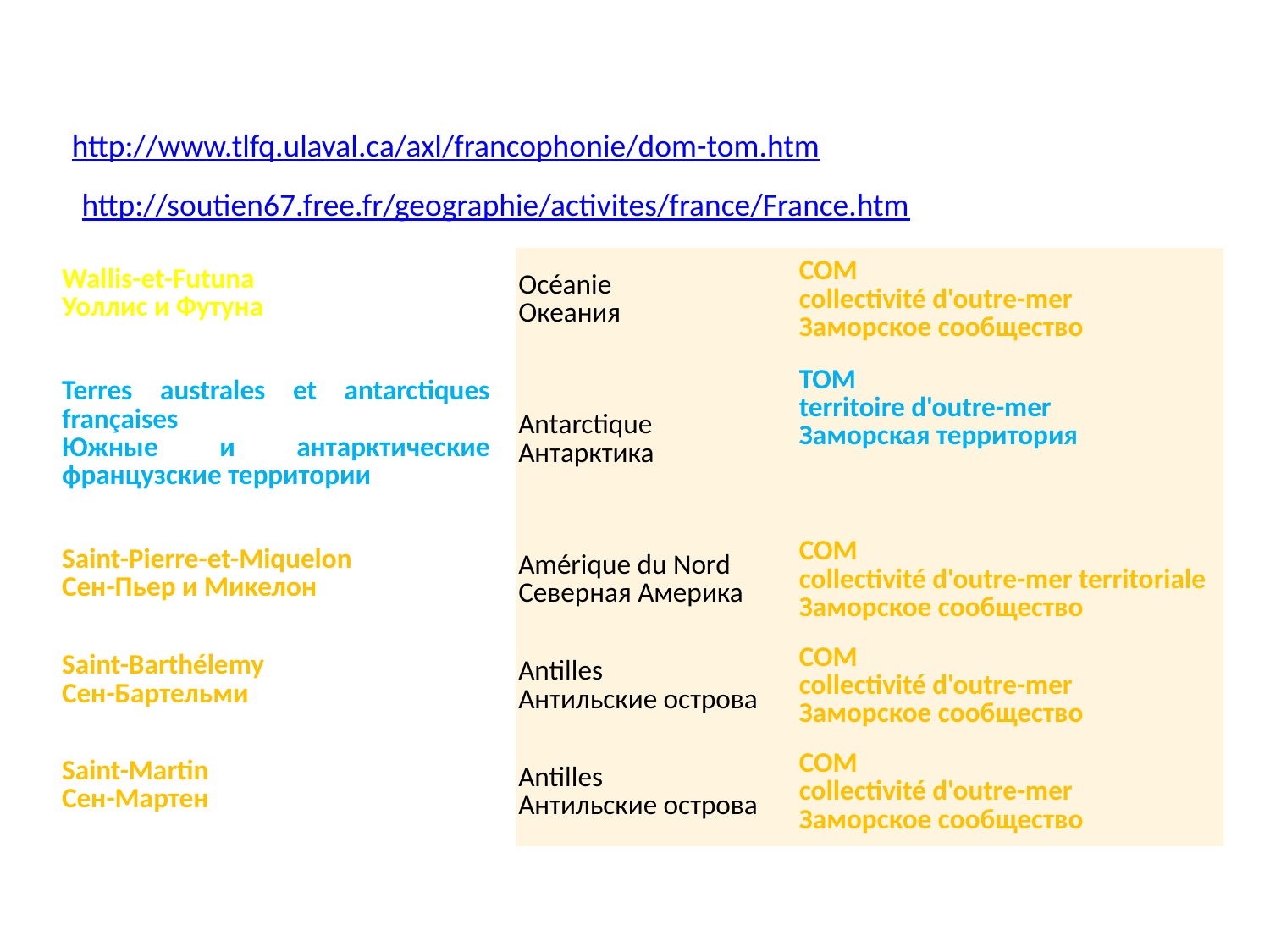

http://www.tlfq.ulaval.ca/axl/francophonie/dom-tom.htm
http://soutien67.free.fr/geographie/activites/france/France.htm

| Océanie Океания | COM collectivité d'outre-mer Заморское сообщество |
| --- | --- |
| Antarctique Антарктика | TOM territoire d'outre-mer Заморская территория |
| Amérique du Nord Северная Америка | COM collectivité d'outre-mer territoriale Заморское сообщество |
| Antilles Антильские острова | COM collectivité d'outre-mer Заморское сообщество |
| Antilles Антильские острова | COM collectivité d'outre-mer Заморское сообщество |
| Wallis-et-Futuna Уоллис и Футуна |
| --- |
| Terres australes et antarctiques françaises Южные и антарктические французские территории |
| Saint-Pierre-et-Miquelon Сен-Пьер и Микелон |
| Saint-Barthélemy Сен-Бартельми |
| Saint-Martin Сен-Мартен |